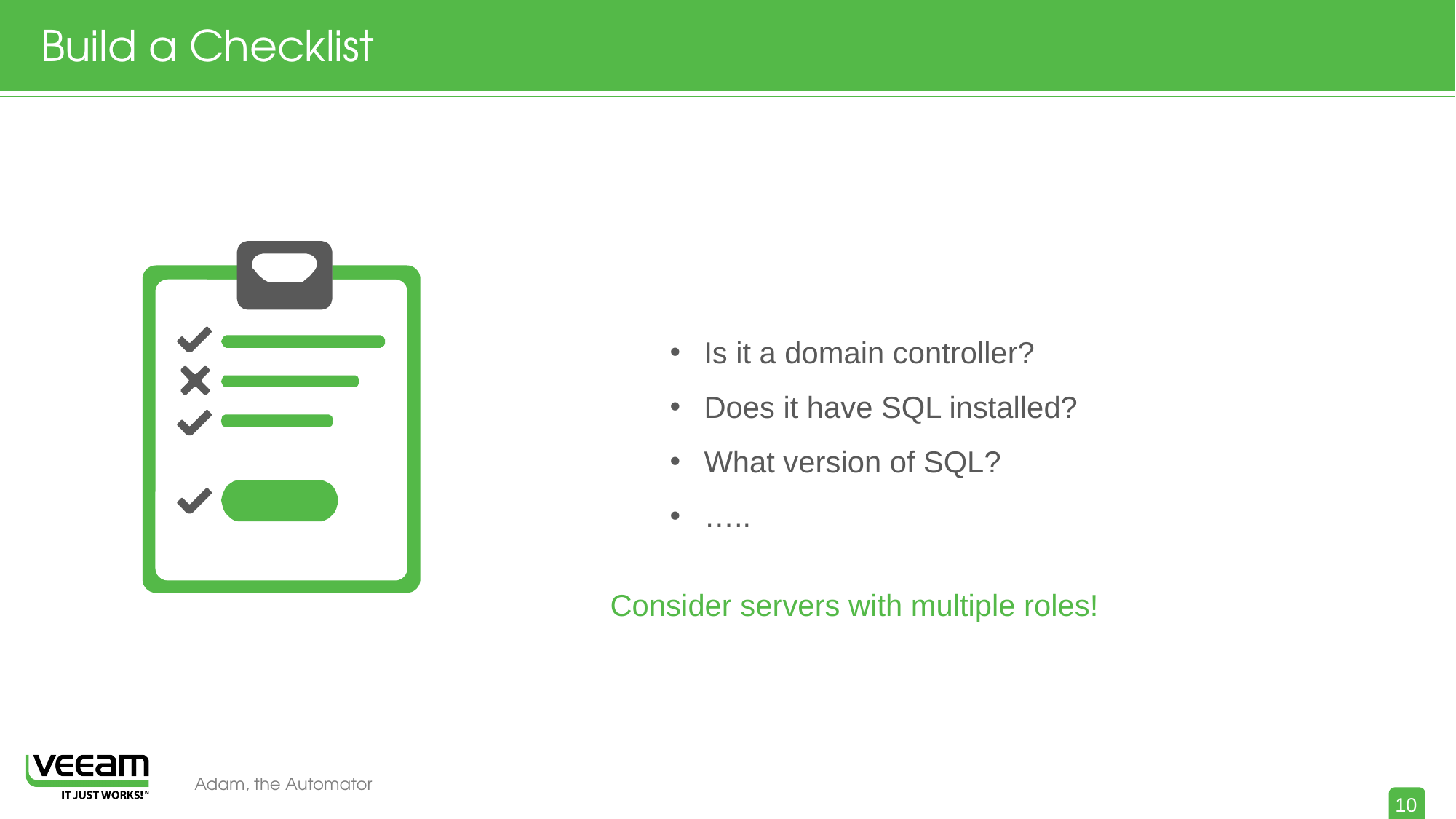

# Build a Checklist

Is it a domain controller?
Does it have SQL installed?
What version of SQL?
…..

Consider servers with multiple roles!
10